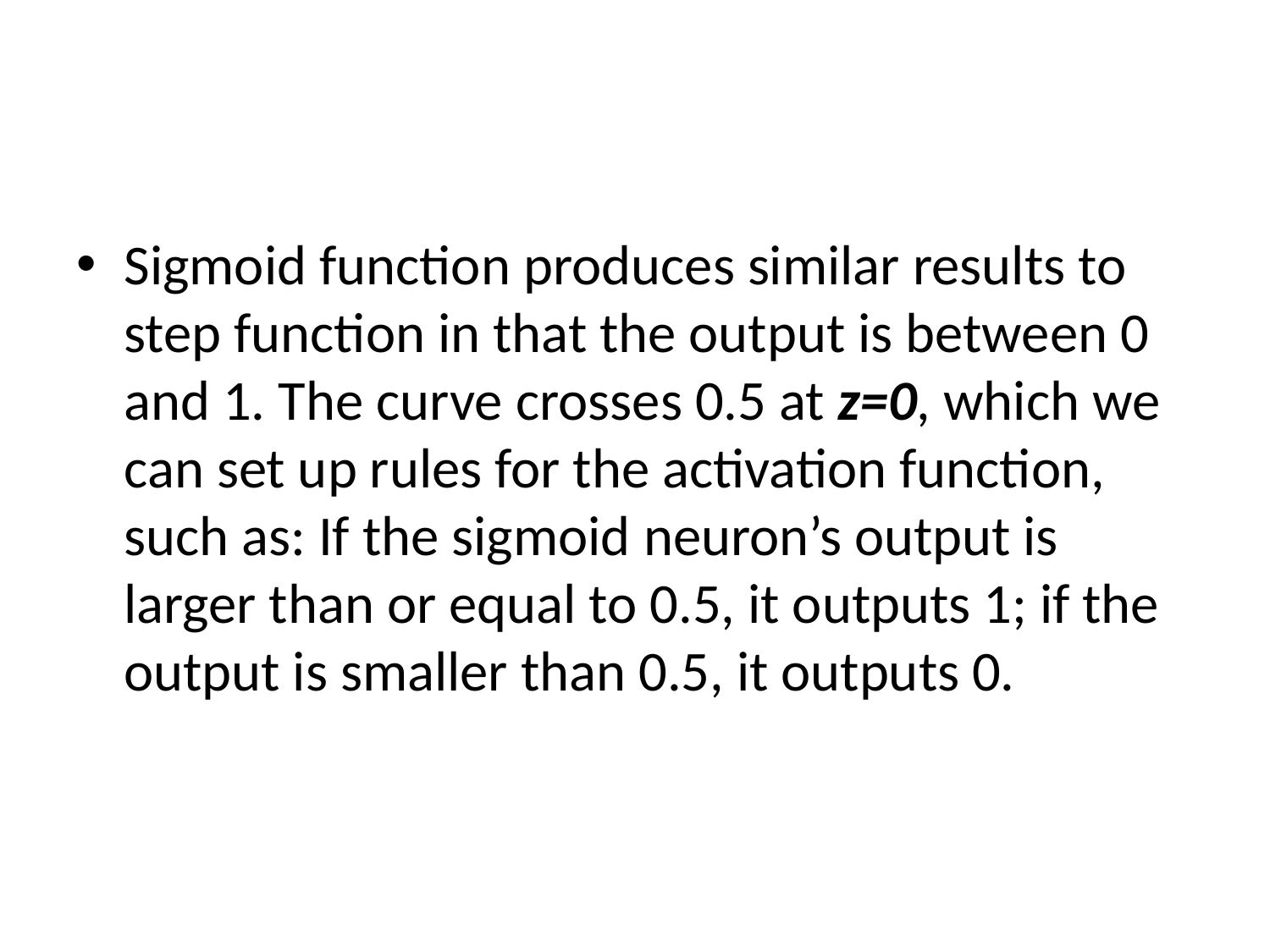

#
Sigmoid function produces similar results to step function in that the output is between 0 and 1. The curve crosses 0.5 at z=0, which we can set up rules for the activation function, such as: If the sigmoid neuron’s output is larger than or equal to 0.5, it outputs 1; if the output is smaller than 0.5, it outputs 0.